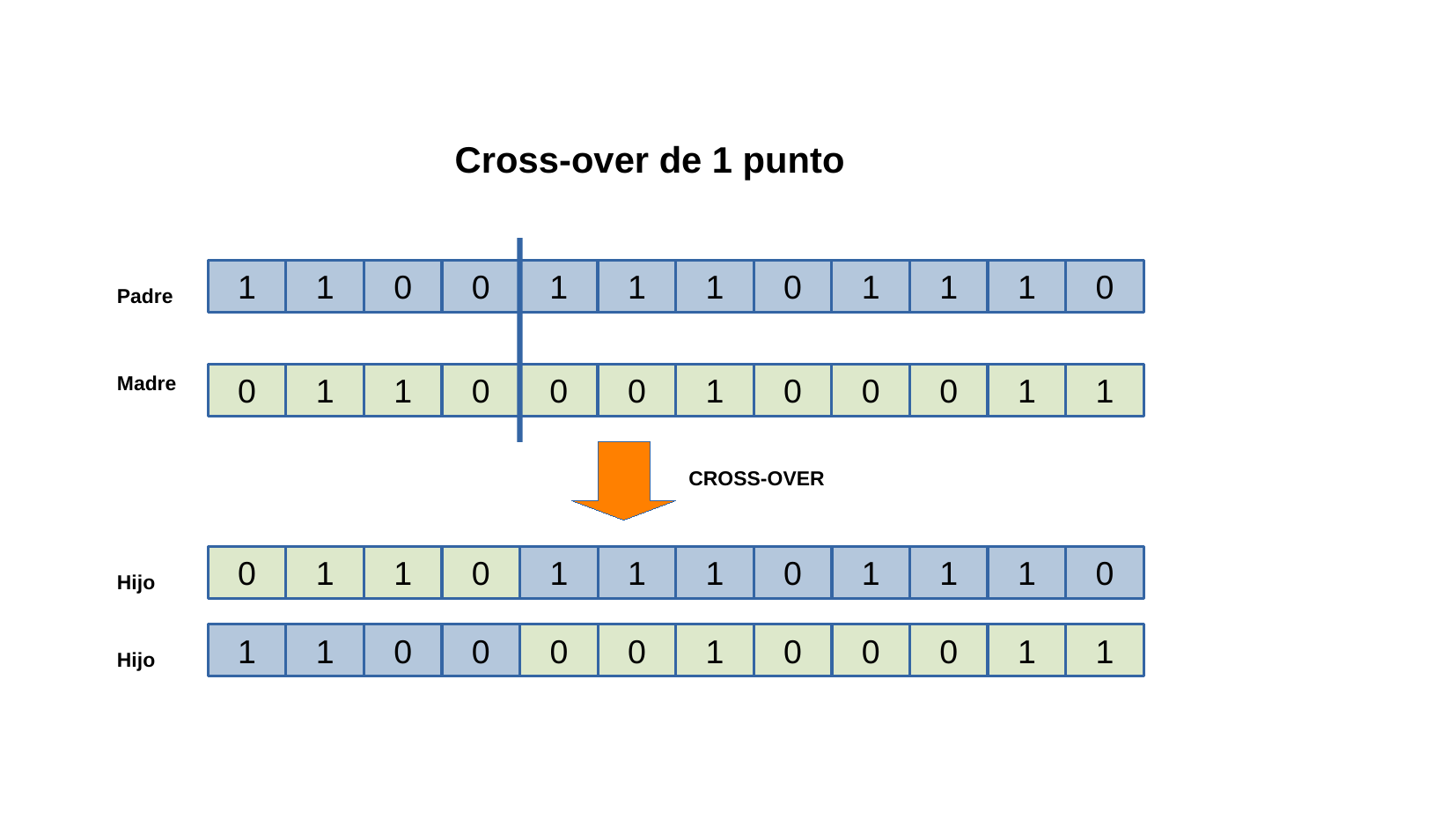

Cross-over de 1 punto

1
1
0
0
1
1
1
0
1
1
1
0
Padre
Madre
0
1
1
0
0
0
1
0
0
0
1
1

CROSS-OVER
0
1
1
0
1
1
1
0
1
1
1
0
Hijo
1
1
0
0
0
0
1
0
0
0
1
1
Hijo